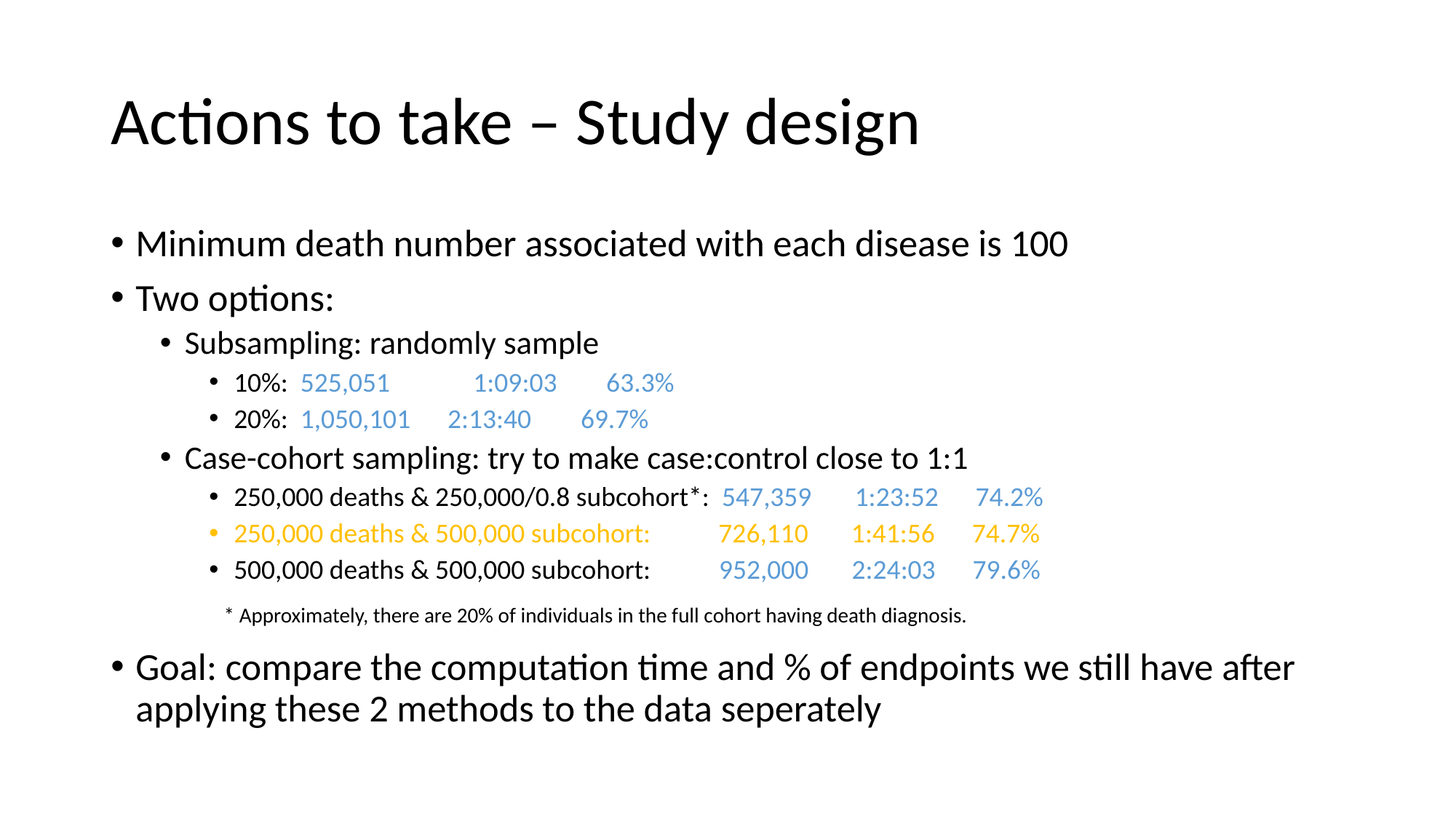

# Actions to take – Study design
Minimum death number associated with each disease is 100
Two options:
Subsampling: randomly sample
10%:  525,051	       1:09:03        63.3%
20%:  1,050,101      2:13:40        69.7%
Case-cohort sampling: try to make case:control close to 1:1
250,000 deaths & 250,000/0.8 subcohort*:  547,359       1:23:52      74.2%
250,000 deaths & 500,000 subcohort:           726,110       1:41:56      74.7%
500,000 deaths & 500,000 subcohort:           952,000       2:24:03      79.6%

Goal: compare the computation time and % of endpoints we still have after applying these 2 methods to the data seperately

* Approximately, there are 20% of individuals in the full cohort having death diagnosis.